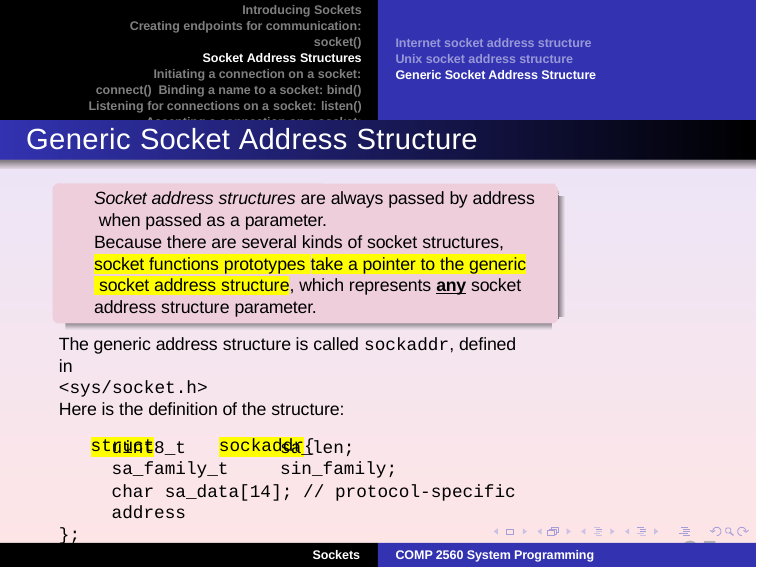

Introducing Sockets  Creating endpoints for communication: socket()
Socket Address Structures  Initiating a connection on a socket: connect()  Binding a name to a socket: bind()
Listening for connections on a socket: listen()  Accepting a connection on a socket: accept()
Internet socket address structure  Unix socket address structure  Generic Socket Address Structure

Generic Socket Address Structure

Socket address structures are always passed by address  when passed as a parameter.
Because there are several kinds of socket structures,  socket functions prototypes take a pointer to the generic  socket address structure, which represents any socket  address structure parameter.
The generic address structure is called sockaddr, defined in
<sys/socket.h>
Here is the definition of the structure:
struct	sockaddr{

uint8_t  sa_family_t
sa_len;  sin_family;
char sa_data[14]; // protocol-specific address
};
                     man 2 bind
25

Sockets
COMP 2560 System Programming